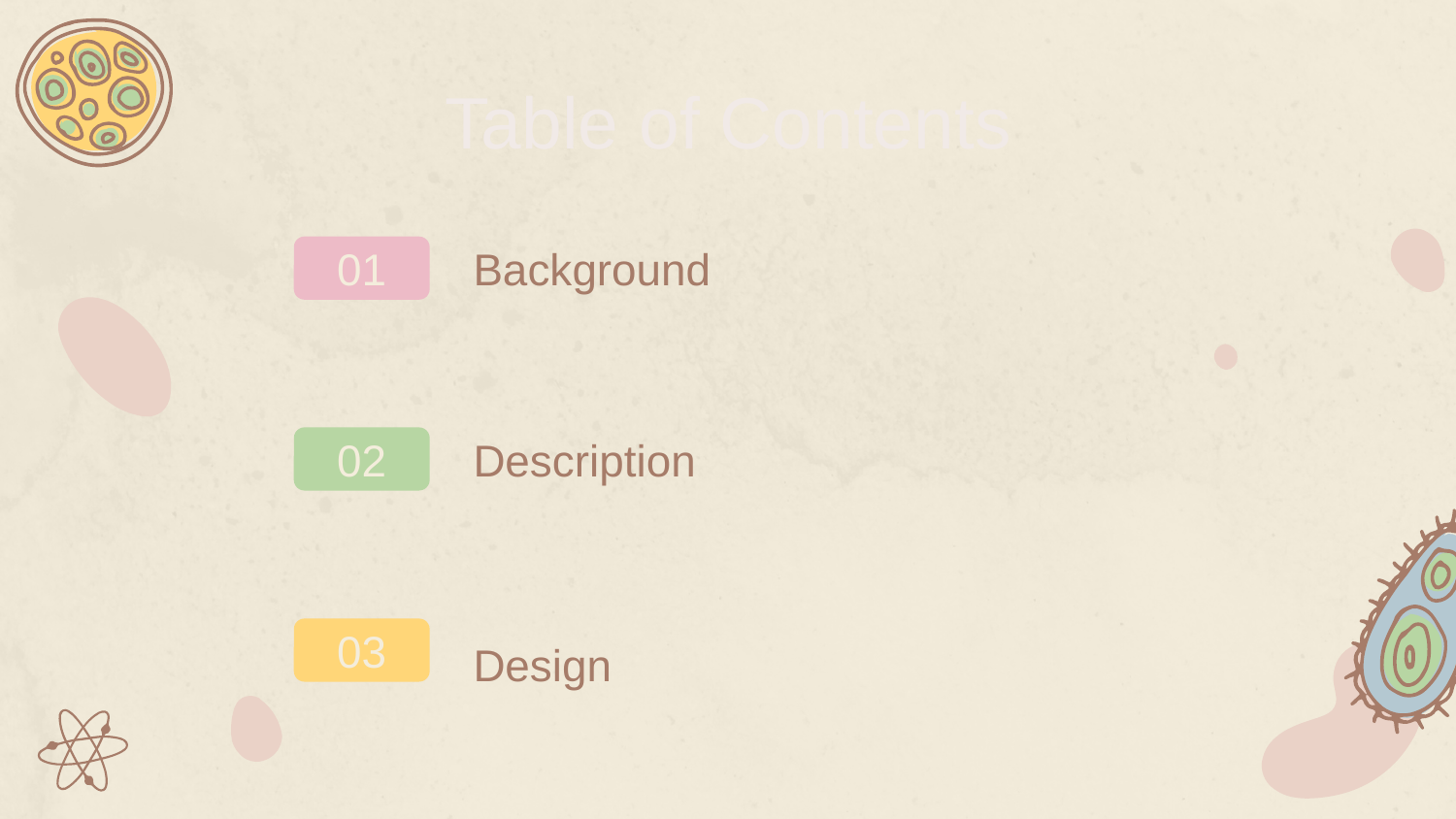

Table of Contents
Background

# 01

Description
02

03
Design